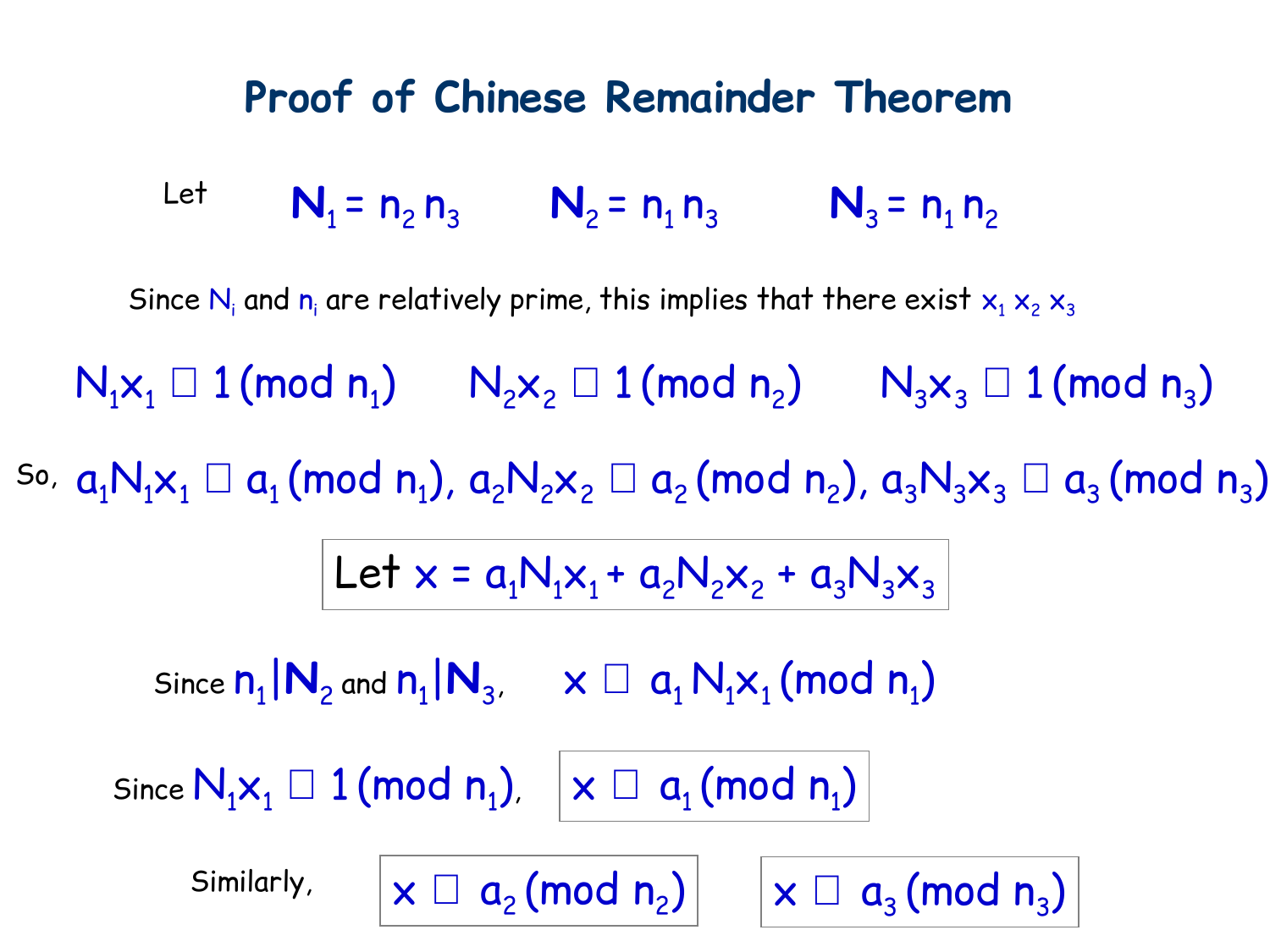

Proof of Chinese Remainder Theorem
Let
N1 = n2 n3
N2 = n1 n3
N3 = n1 n2
Since Ni and ni are relatively prime, this implies that there exist x1 x2 x3
N1x1 ≡ 1 (mod n1)
N2x2 ≡ 1 (mod n2)
N3x3 ≡ 1 (mod n3)
a1N1x1 ≡ a1 (mod n1),
a2N2x2 ≡ a2 (mod n2),
a3N3x3 ≡ a3 (mod n3)
So,
Let x = a1N1x1 + a2N2x2 + a3N3x3
Since n1|N2 and n1|N3,
x ≡ a1 N1x1 (mod n1)
Since N1x1 ≡ 1 (mod n1),
x ≡ a1 (mod n1)
x ≡ a2 (mod n2)
Similarly,
x ≡ a3 (mod n3)